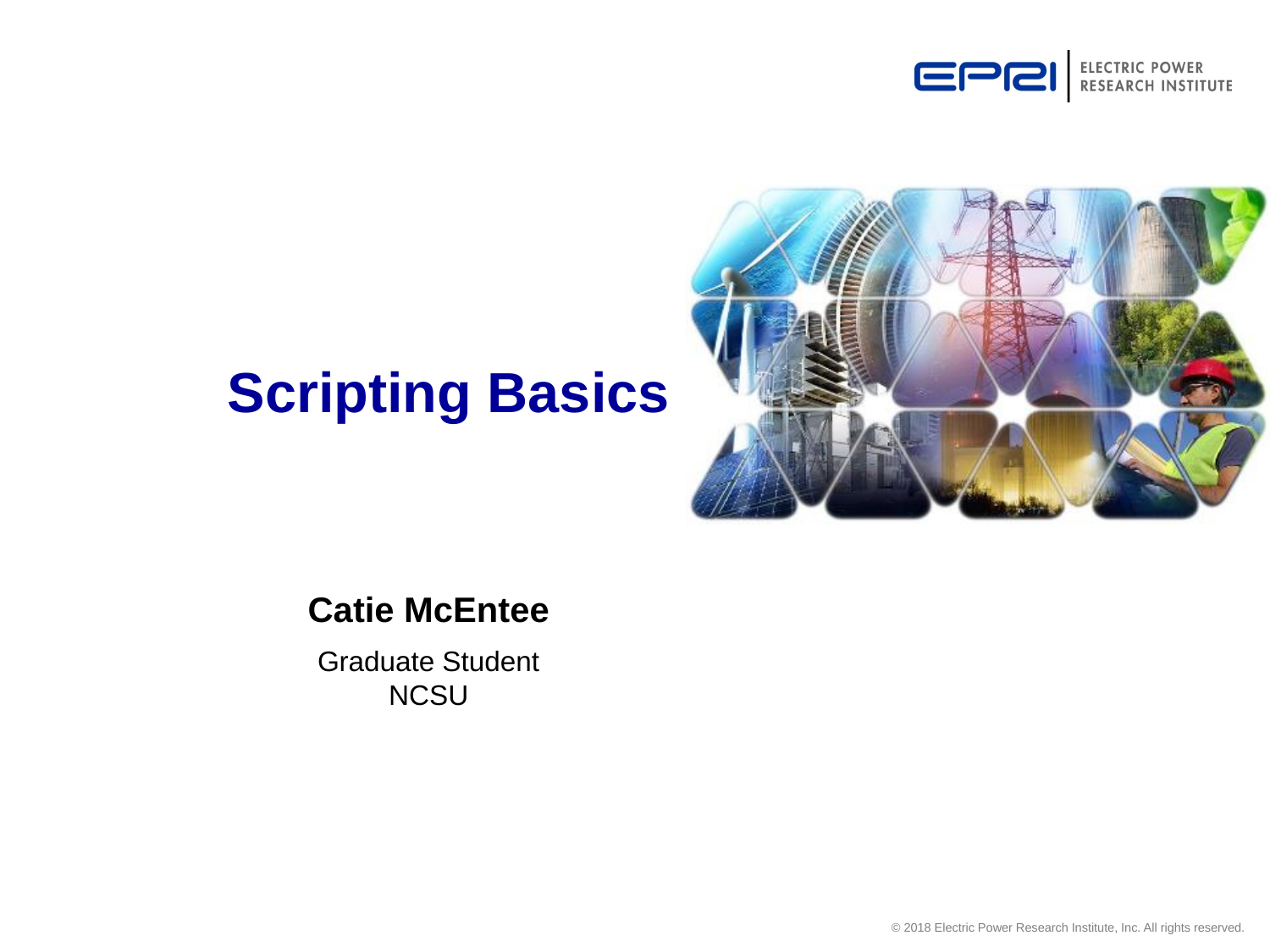

# Scripting Basics
Catie McEntee
Graduate Student
NCSU